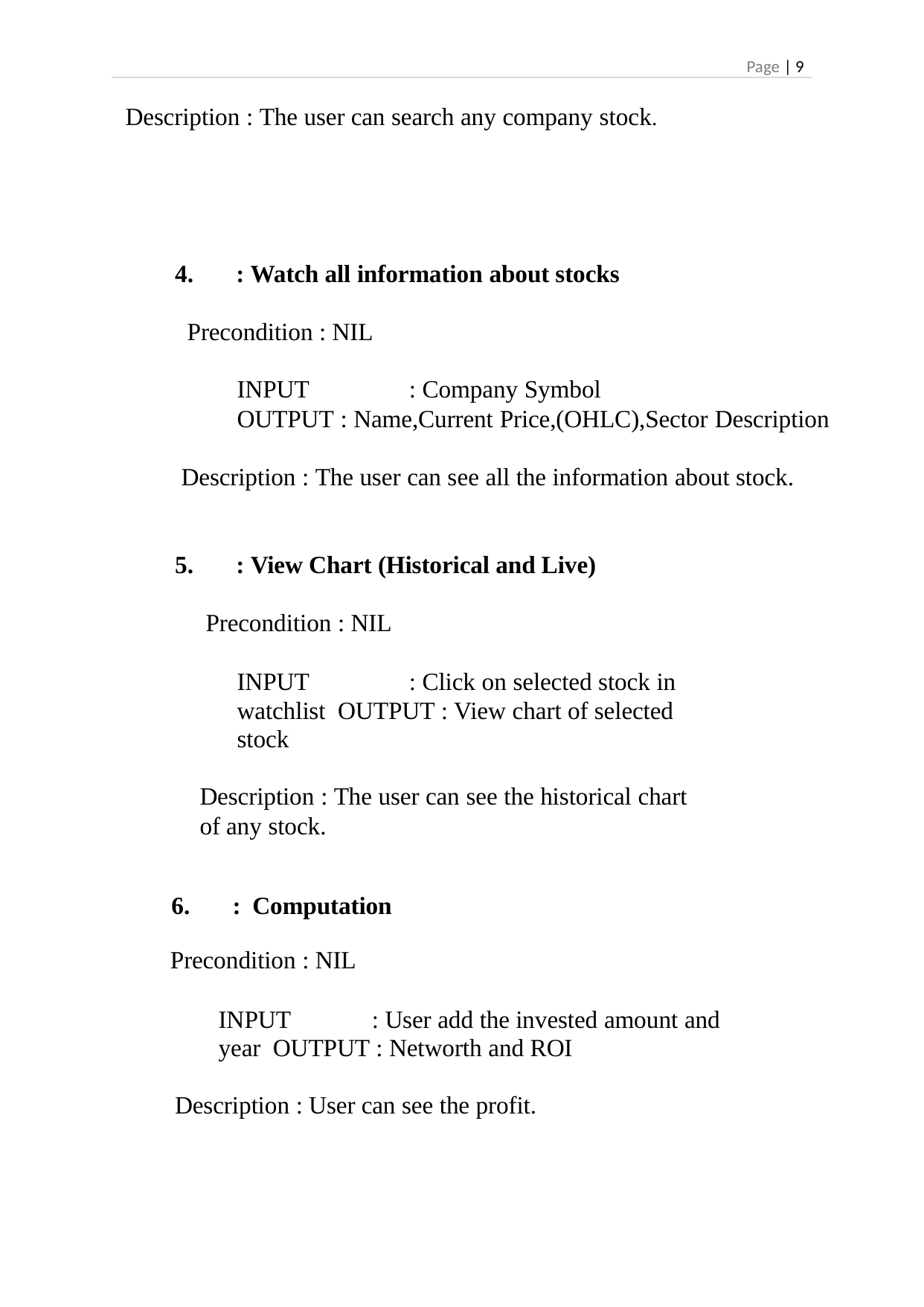

Page | 9

Description : The user can search any company stock.
: Watch all information about stocks

Precondition : NIL

INPUT	: Company Symbol
OUTPUT : Name,Current Price,(OHLC),Sector Description

Description : The user can see all the information about stock.

: View Chart (Historical and Live)

Precondition : NIL

INPUT	: Click on selected stock in watchlist  OUTPUT : View chart of selected stock

Description : The user can see the historical chart of any stock.

: Computation

Precondition : NIL

INPUT	: User add the invested amount and year  OUTPUT : Networth and ROI

Description : User can see the profit.